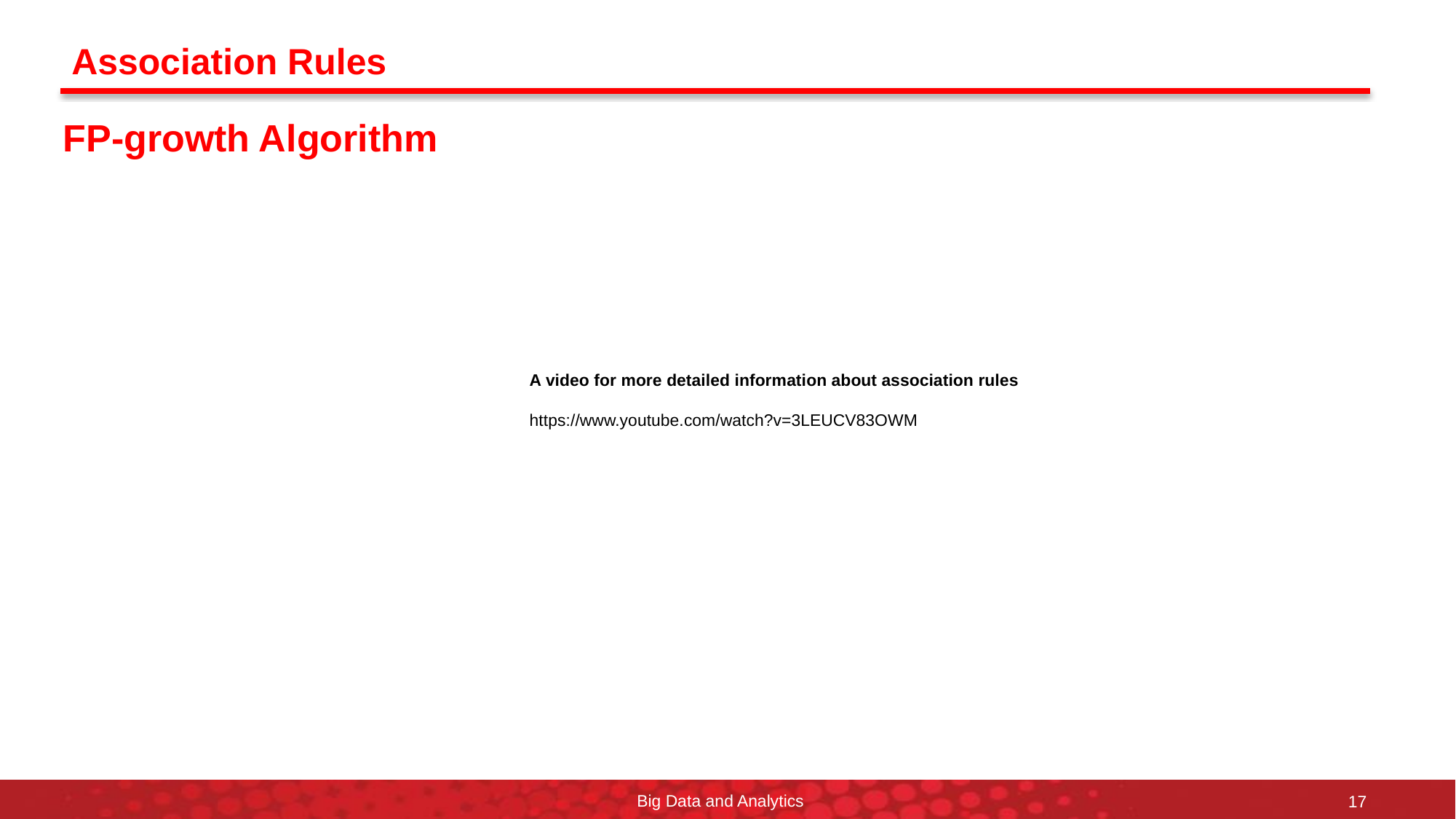

# Association Rules
FP-growth Algorithm
A video for more detailed information about association rules

https://www.youtube.com/watch?v=3LEUCV83OWM
Big Data and Analytics
17